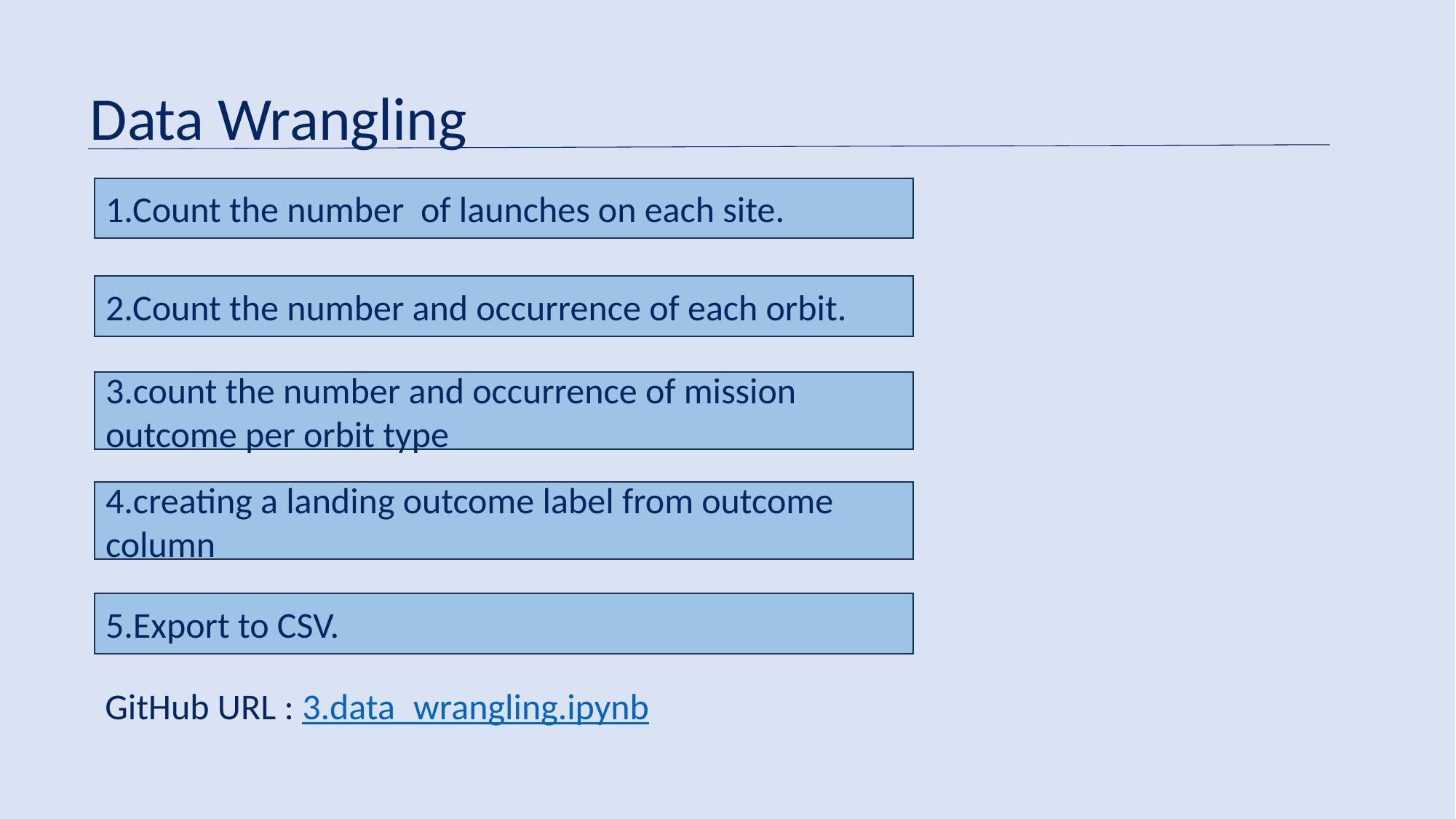

Data Wrangling
1.Count the number  of launches on each site.
2.Count the number and occurrence of each orbit.
3.count the number and occurrence of mission outcome per orbit type
4.creating a landing outcome label from outcome column
5.Export to CSV.
GitHub URL : 3.data_wrangling.ipynb
9